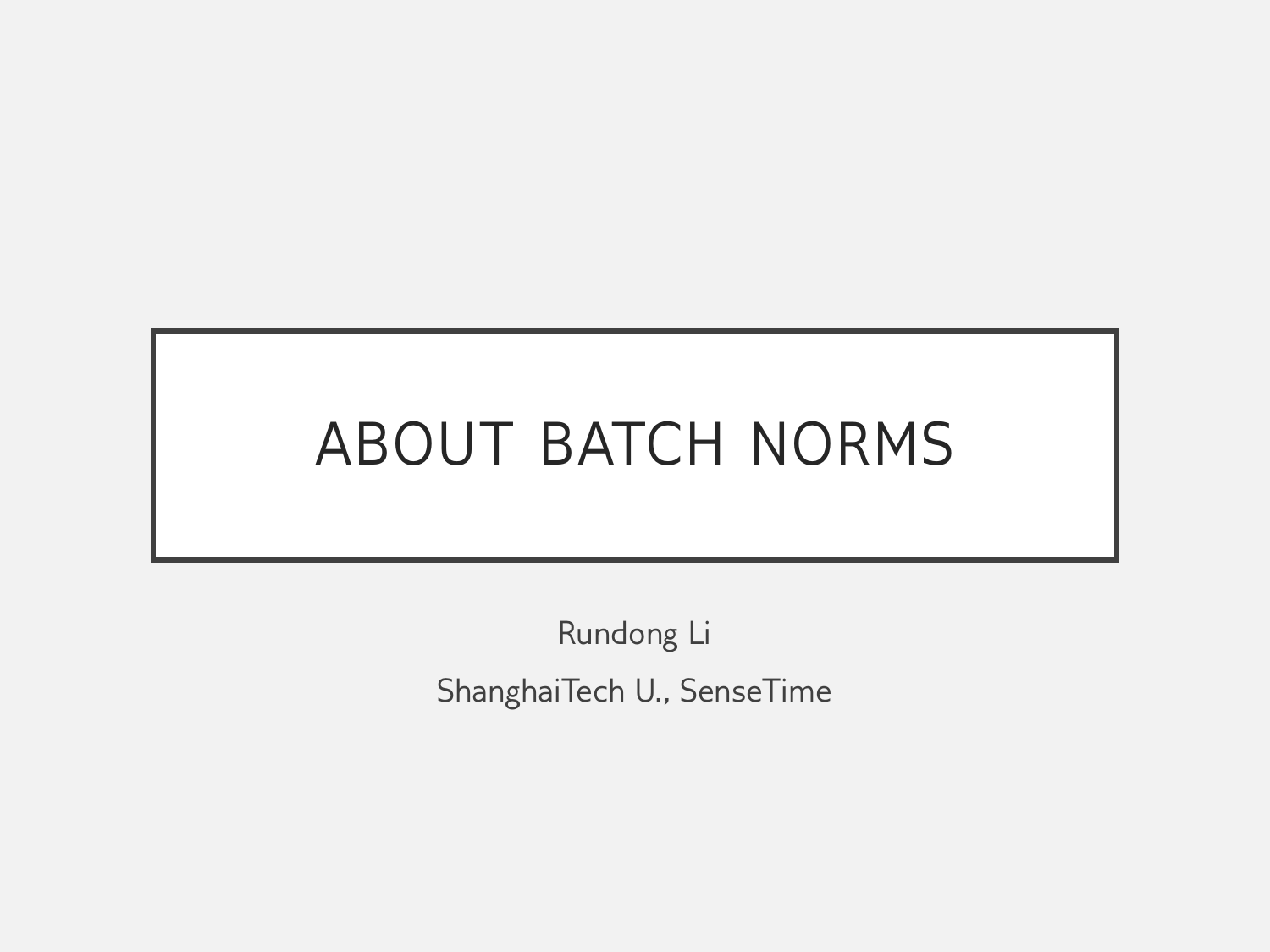

# About Batch Norms
Rundong Li
ShanghaiTech U., SenseTime